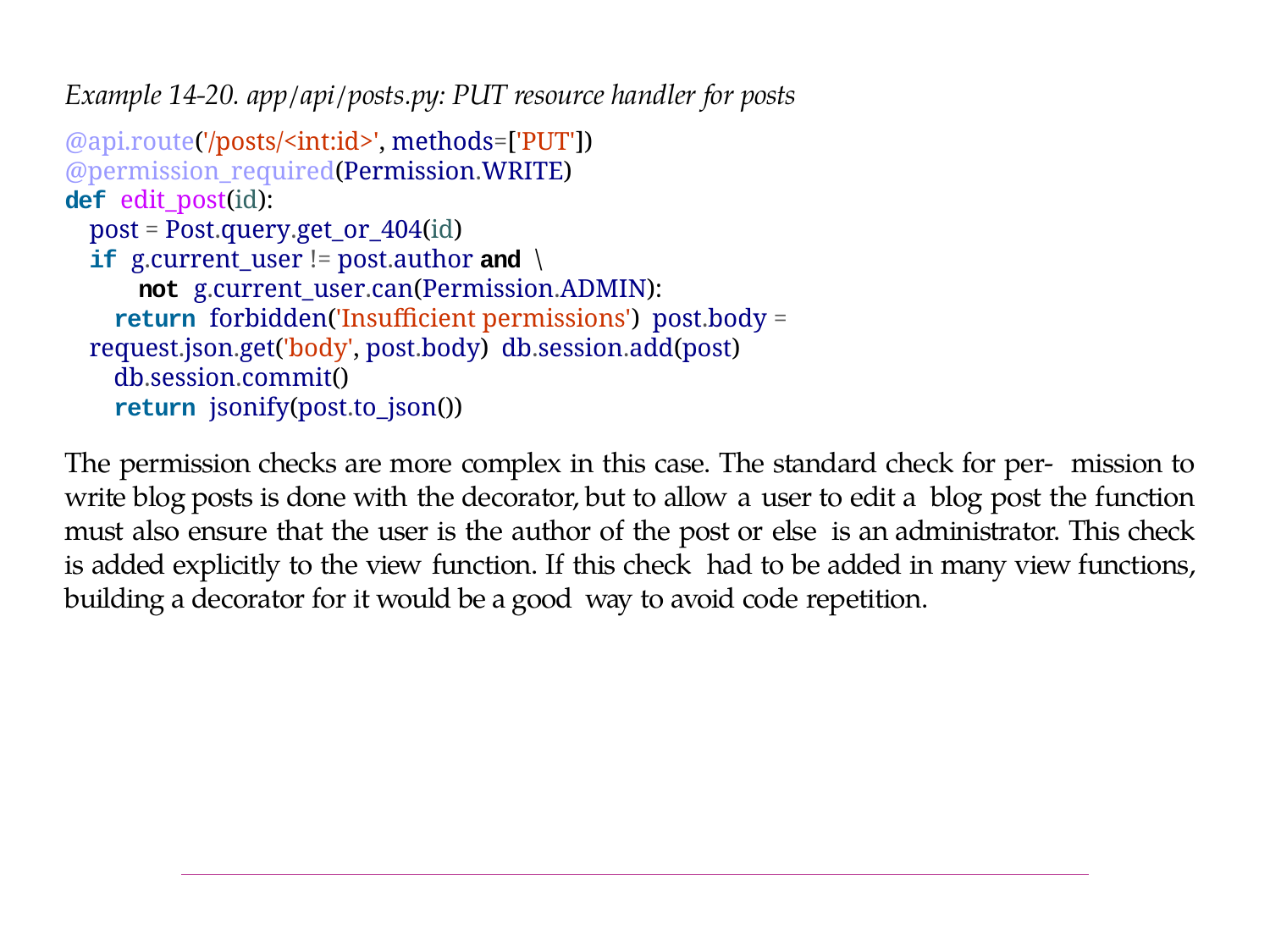

Example 14-20. app/api/posts.py: PUT resource handler for posts
@api.route('/posts/<int:id>', methods=['PUT'])  @permission_required(Permission.WRITE)
def edit_post(id):
post = Post.query.get_or_404(id)
if g.current_user != post.author and \
not g.current_user.can(Permission.ADMIN):
return forbidden('Insufficient permissions')  post.body = request.json.get('body', post.body)  db.session.add(post)
db.session.commit()
return jsonify(post.to_json())

The permission checks are more complex in this case. The standard check for per‐  mission to write blog posts is done with the decorator, but to allow a user to edit a  blog post the function must also ensure that the user is the author of the post or else  is an administrator. This check is added explicitly to the view function. If this check  had to be added in many view functions, building a decorator for it would be a good  way to avoid code repetition.